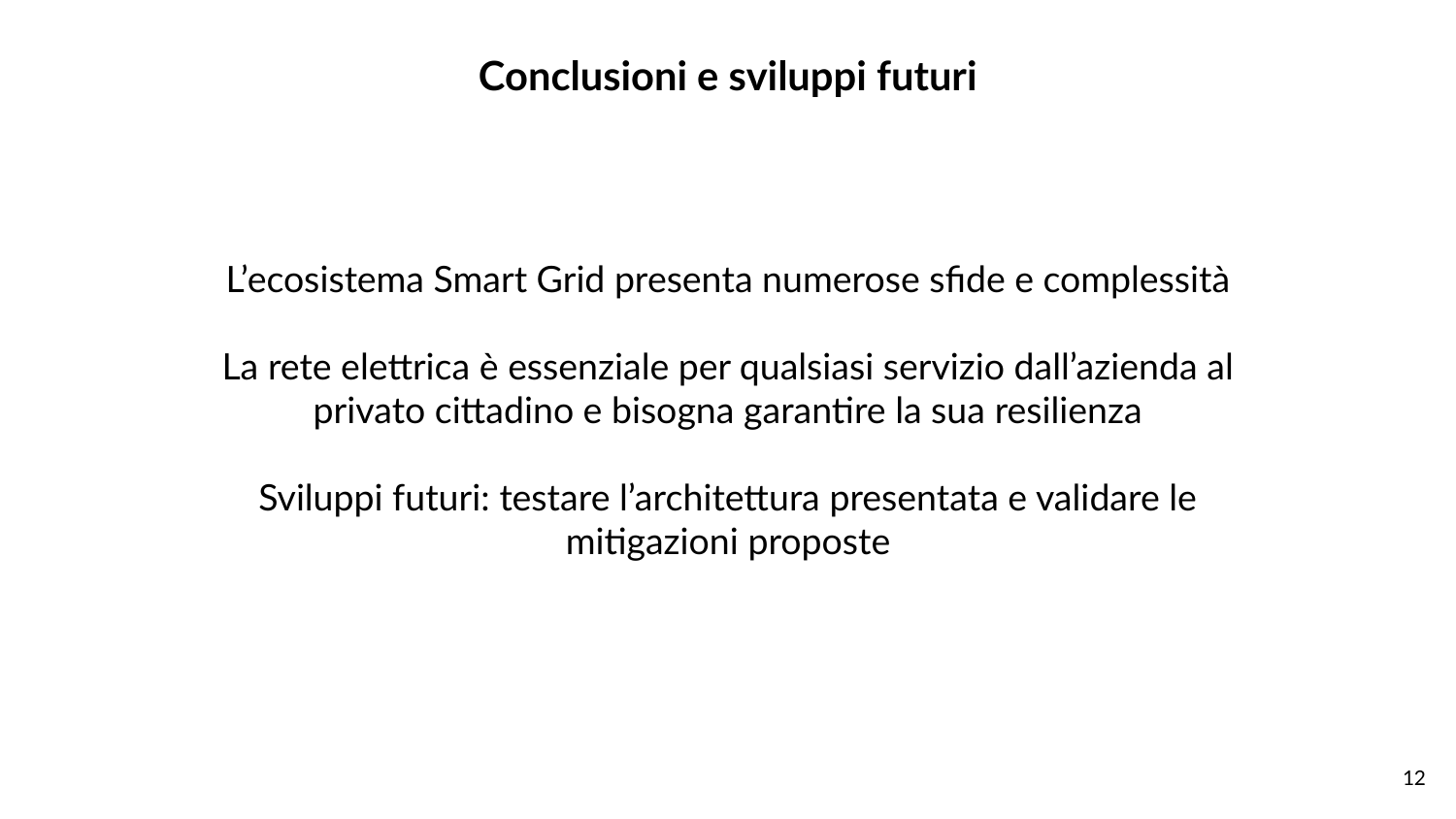

Conclusioni e sviluppi futuri
L’ecosistema Smart Grid presenta numerose sfide e complessità

La rete elettrica è essenziale per qualsiasi servizio dall’azienda al privato cittadino e bisogna garantire la sua resilienza

Sviluppi futuri: testare l’architettura presentata e validare le mitigazioni proposte
12